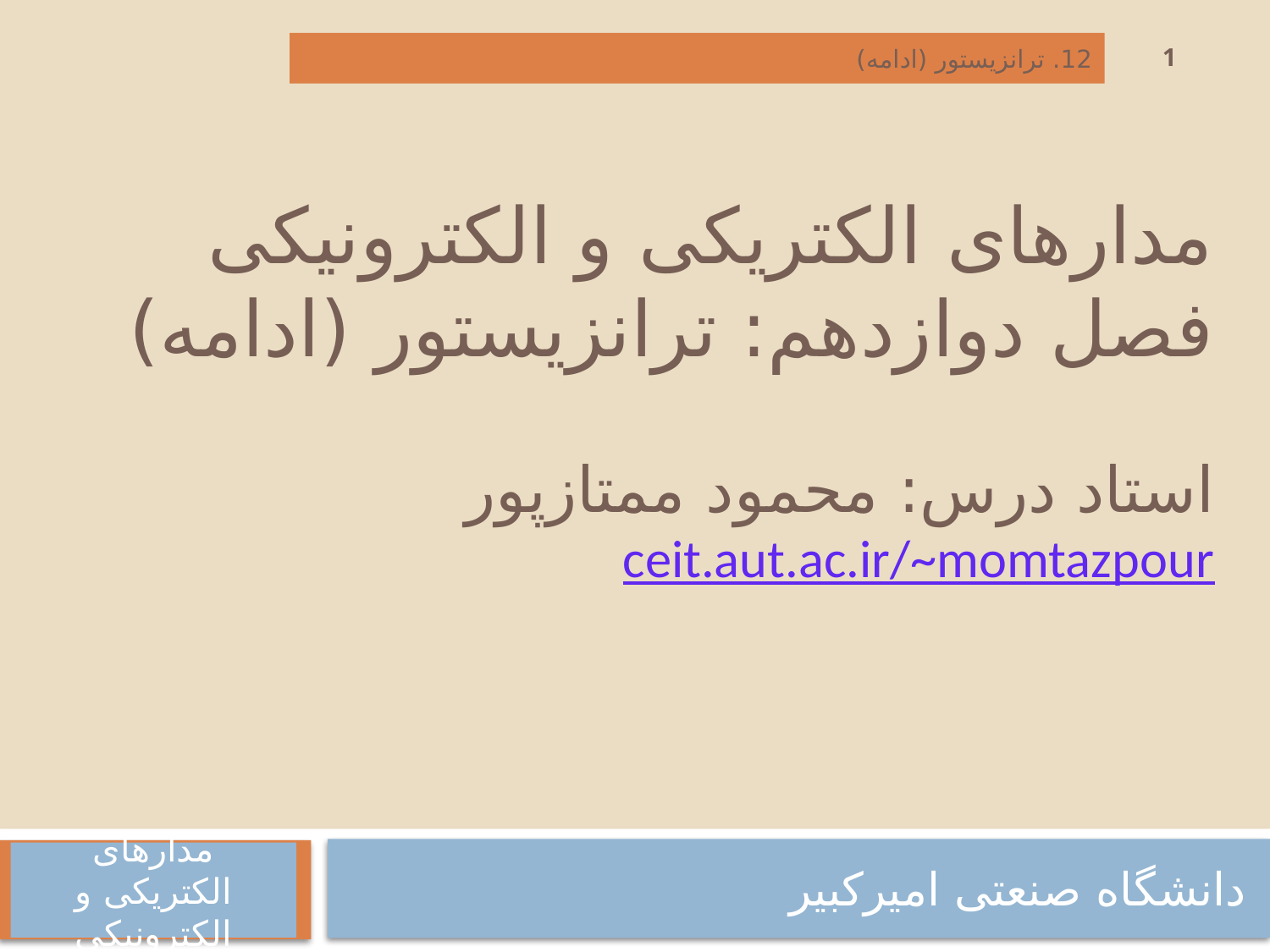

1
12. ترانزیستور (ادامه)
# مدارهای الکتریکی و الکترونیکی فصل دوازدهم: ترانزیستور (ادامه) استاد درس: محمود ممتازپور ceit.aut.ac.ir/~momtazpour
دانشگاه صنعتی امیرکبیر
مدارهای الکتریکی و الکترونیکی